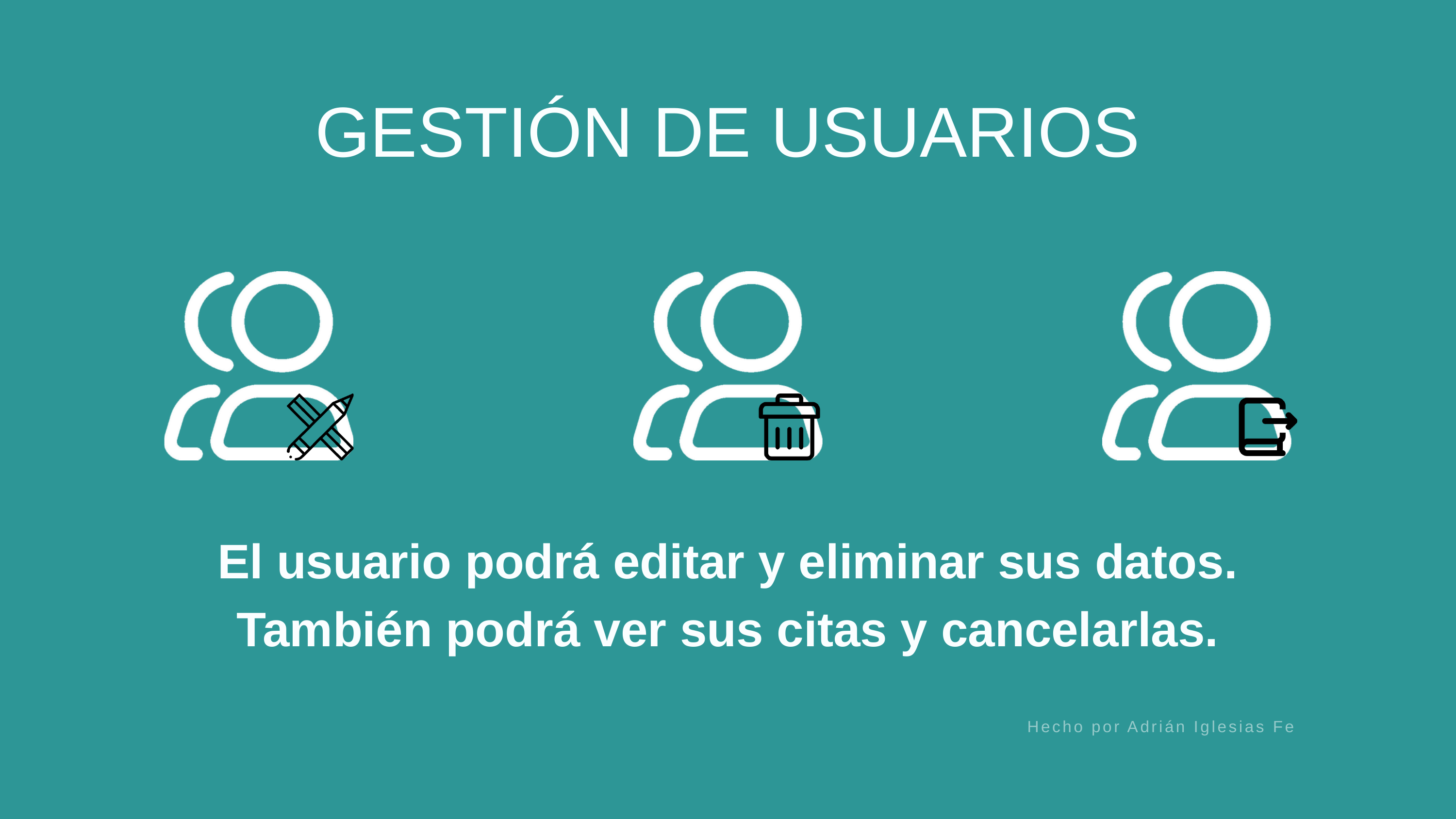

GESTIÓN DE USUARIOS

El usuario podrá editar y eliminar sus datos.
También podrá ver sus citas y cancelarlas.
Hecho por Adrián Iglesias Fernández